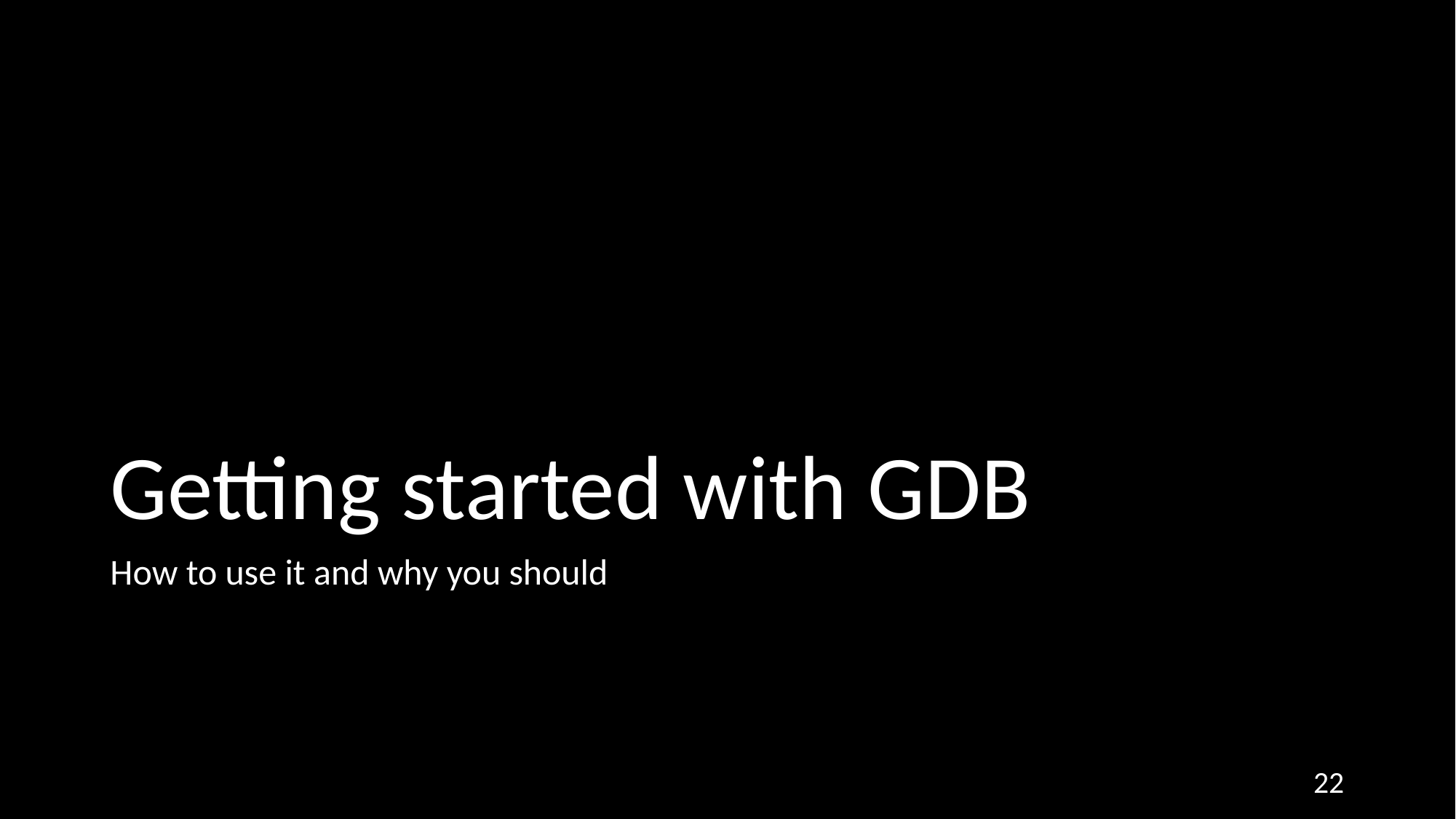

# Getting started with GDB
How to use it and why you should
22